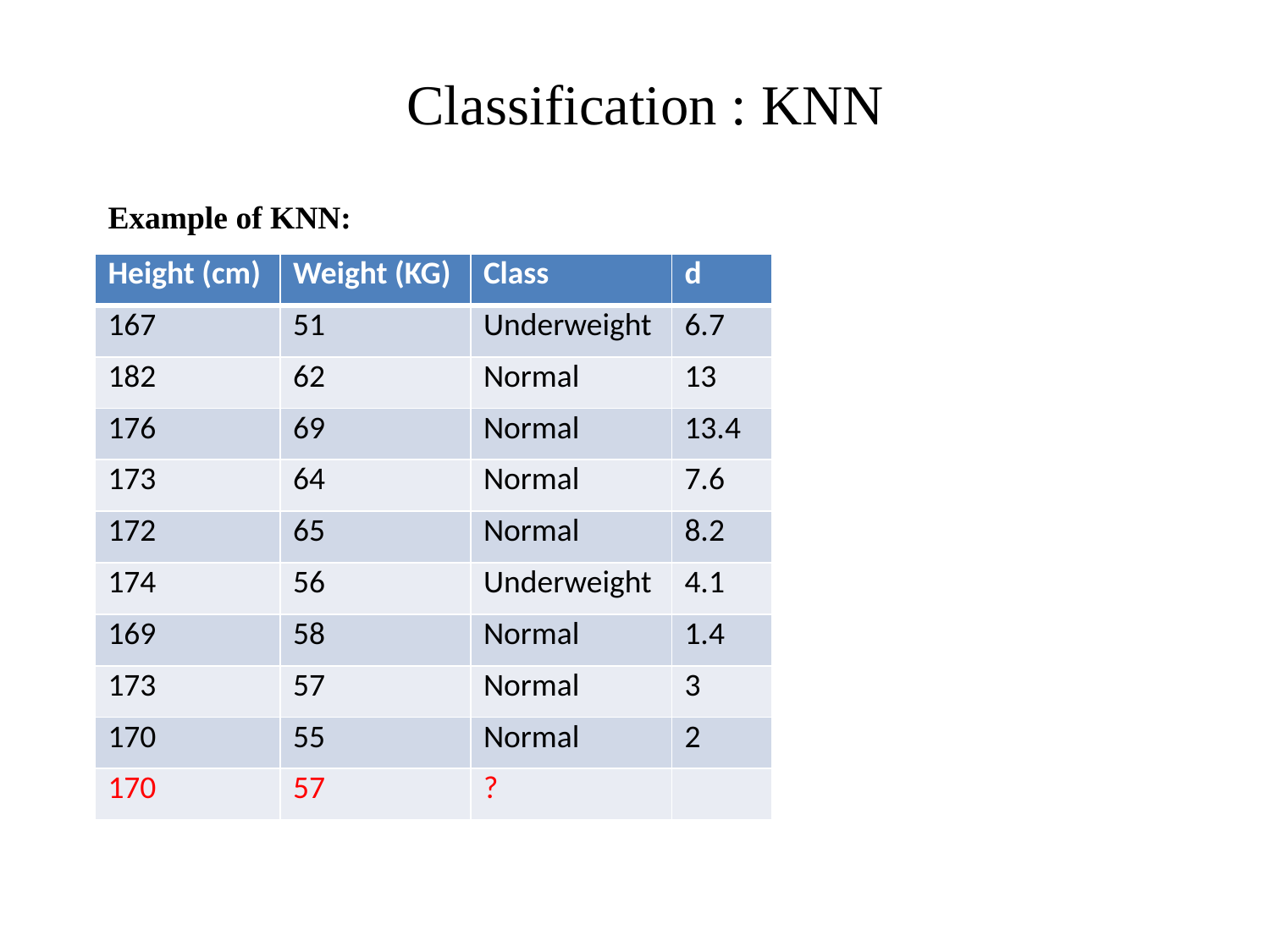

# Classification : KNN
Example of KNN:

| Height (cm) | Weight (KG) | Class | d |
| --- | --- | --- | --- |
| 167 | 51 | Underweight | 6.7 |
| 182 | 62 | Normal | 13 |
| 176 | 69 | Normal | 13.4 |
| 173 | 64 | Normal | 7.6 |
| 172 | 65 | Normal | 8.2 |
| 174 | 56 | Underweight | 4.1 |
| 169 | 58 | Normal | 1.4 |
| 173 | 57 | Normal | 3 |
| 170 | 55 | Normal | 2 |
| 170 | 57 | ? |  |